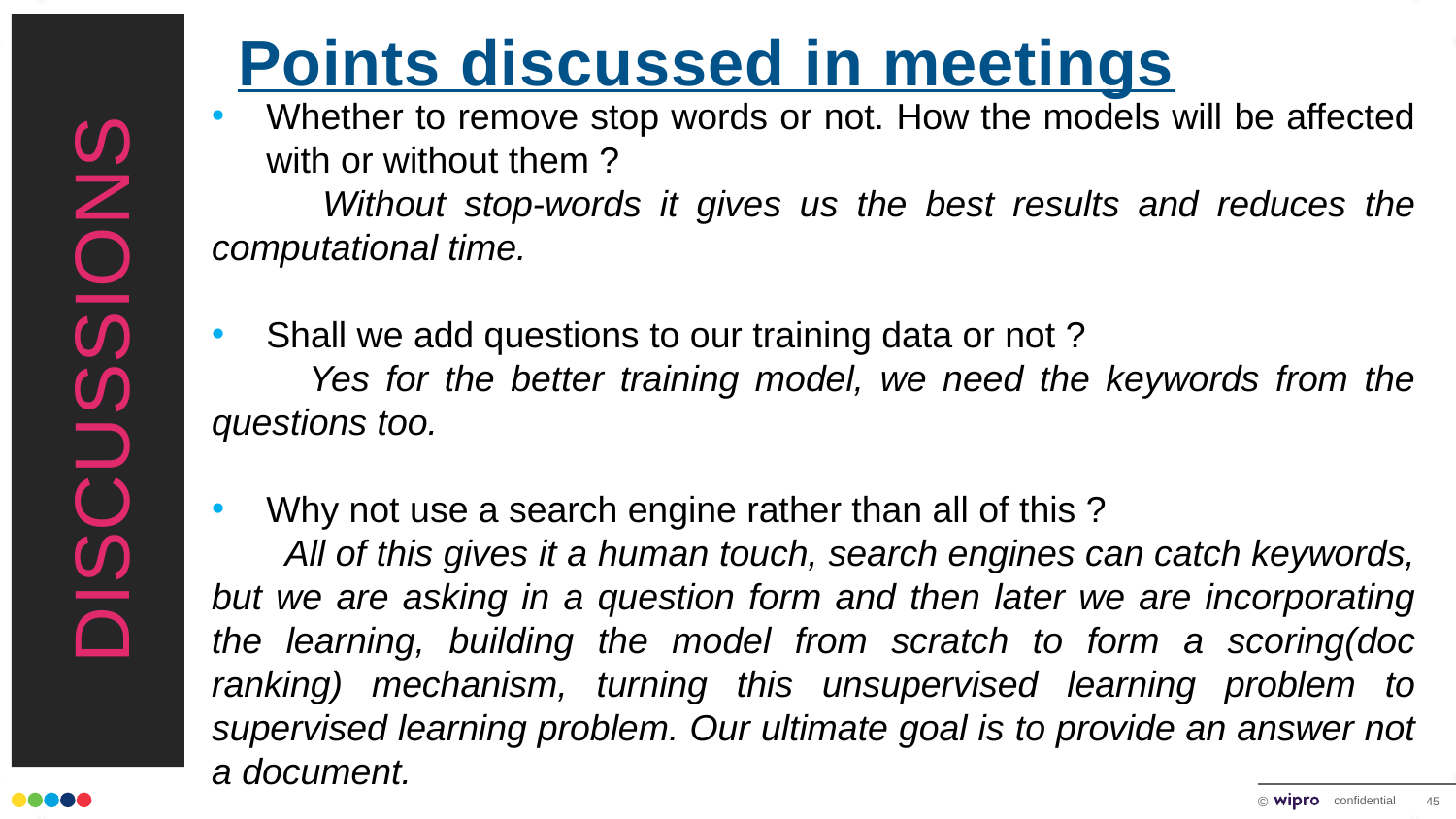

Points discussed in meetings
Whether to remove stop words or not. How the models will be affected with or without them ?
      Without stop-words it gives us the best results and reduces the computational time.

Shall we add questions to our training data or not ?
      Yes for the better training model, we need the keywords from the questions too.

Why not use a search engine rather than all of this ?
       All of this gives it a human touch, search engines can catch keywords, but we are asking in a question form and then later we are incorporating the learning, building the model from scratch to form a scoring(doc ranking) mechanism, turning this unsupervised learning problem to supervised learning problem. Our ultimate goal is to provide an answer not a document.

DISCUSSIONS